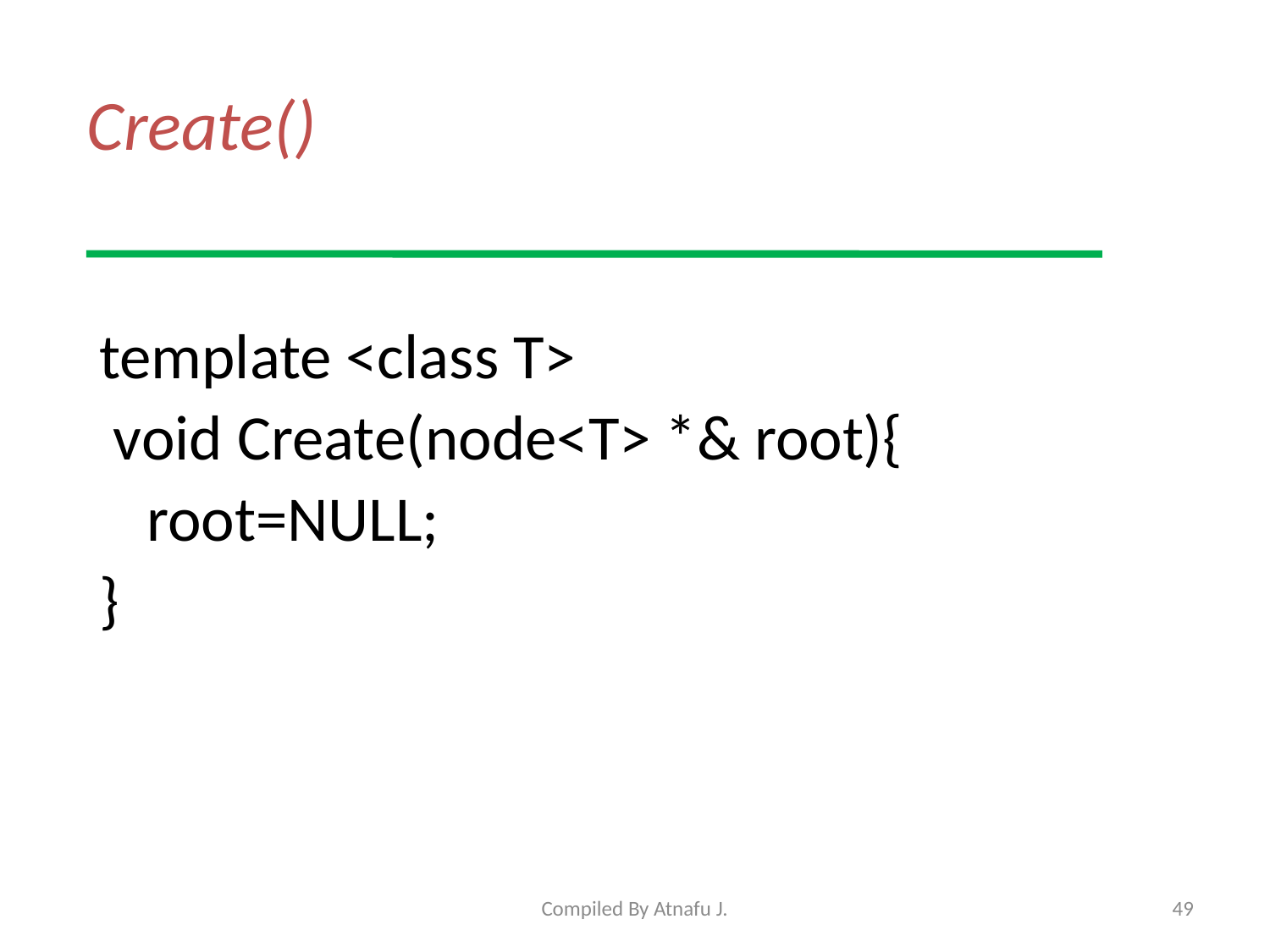

# Create()
template <class T>
 void Create(node<T> *& root){
	root=NULL;
}
Compiled By Atnafu J.
49